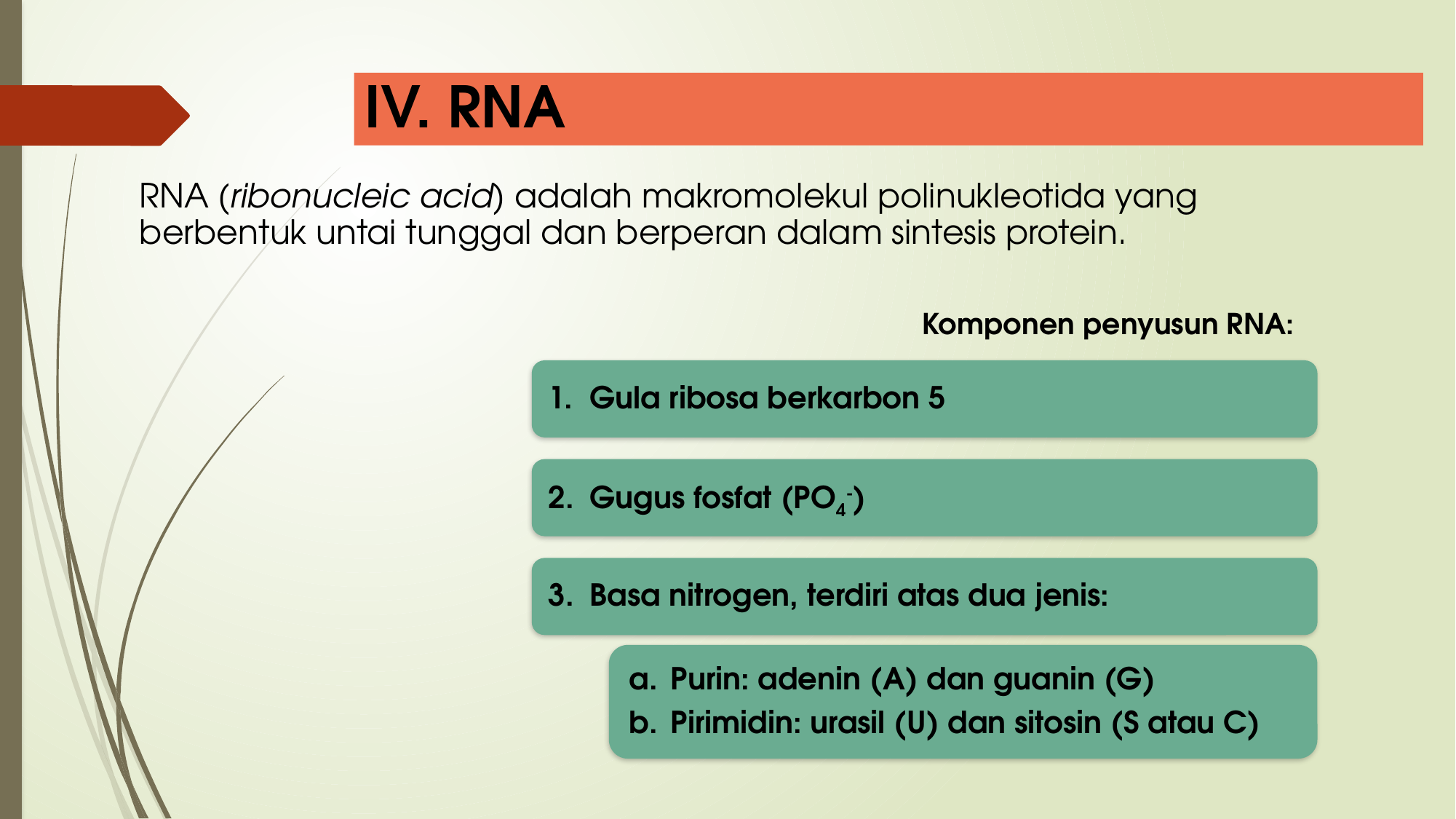

IV. RNA
RNA (ribonucleic acid) adalah makromolekul polinukleotida yang berbentuk untai tunggal dan berperan dalam sintesis protein.
Komponen penyusun RNA:
1.	Gula ribosa berkarbon 5
2.	Gugus fosfat (PO4-)
3.	Basa nitrogen, terdiri atas dua jenis:
a.	Purin: adenin (A) dan guanin (G)
b.	Pirimidin: urasil (U) dan sitosin (S atau C)